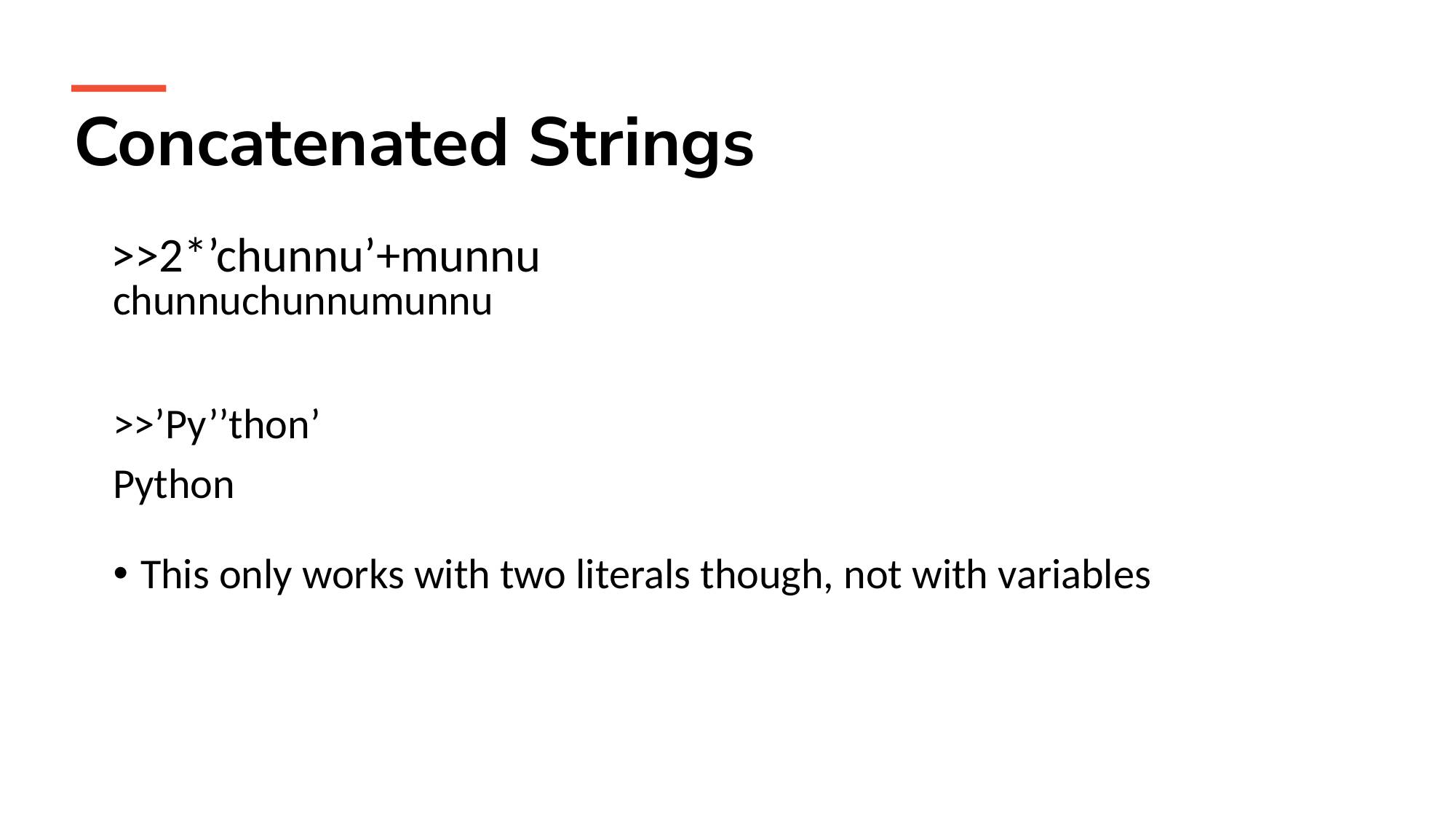

Concatenated Strings
>>2*’chunnu’+munnu
chunnuchunnumunnu
>>’Py’’thon’
Python
This only works with two literals though, not with variables